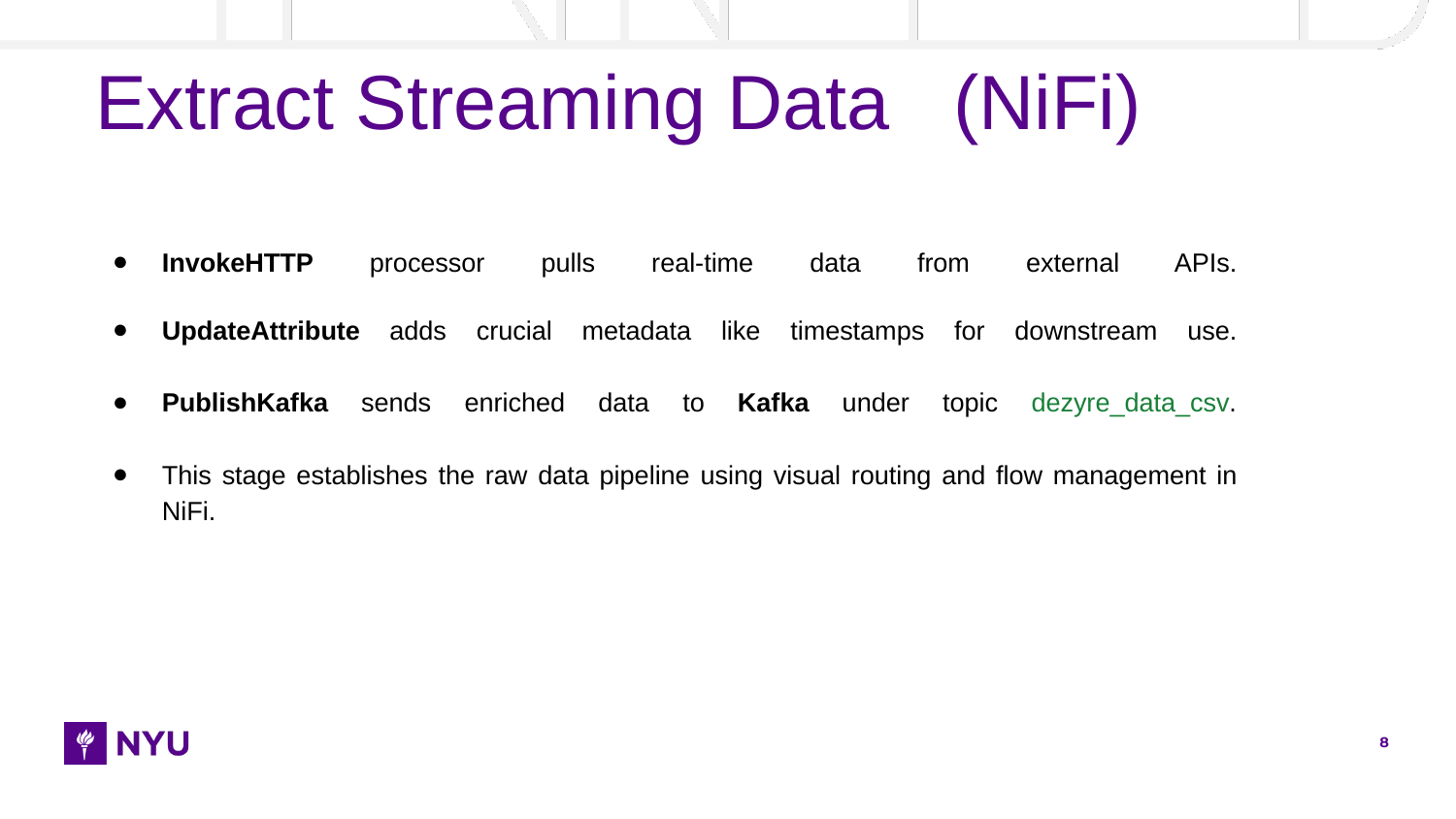

# Extract Streaming Data   (NiFi)
InvokeHTTP processor pulls real-time data from external APIs.
UpdateAttribute adds crucial metadata like timestamps for downstream use.
PublishKafka sends enriched data to Kafka under topic dezyre_data_csv.
This stage establishes the raw data pipeline using visual routing and flow management in NiFi.